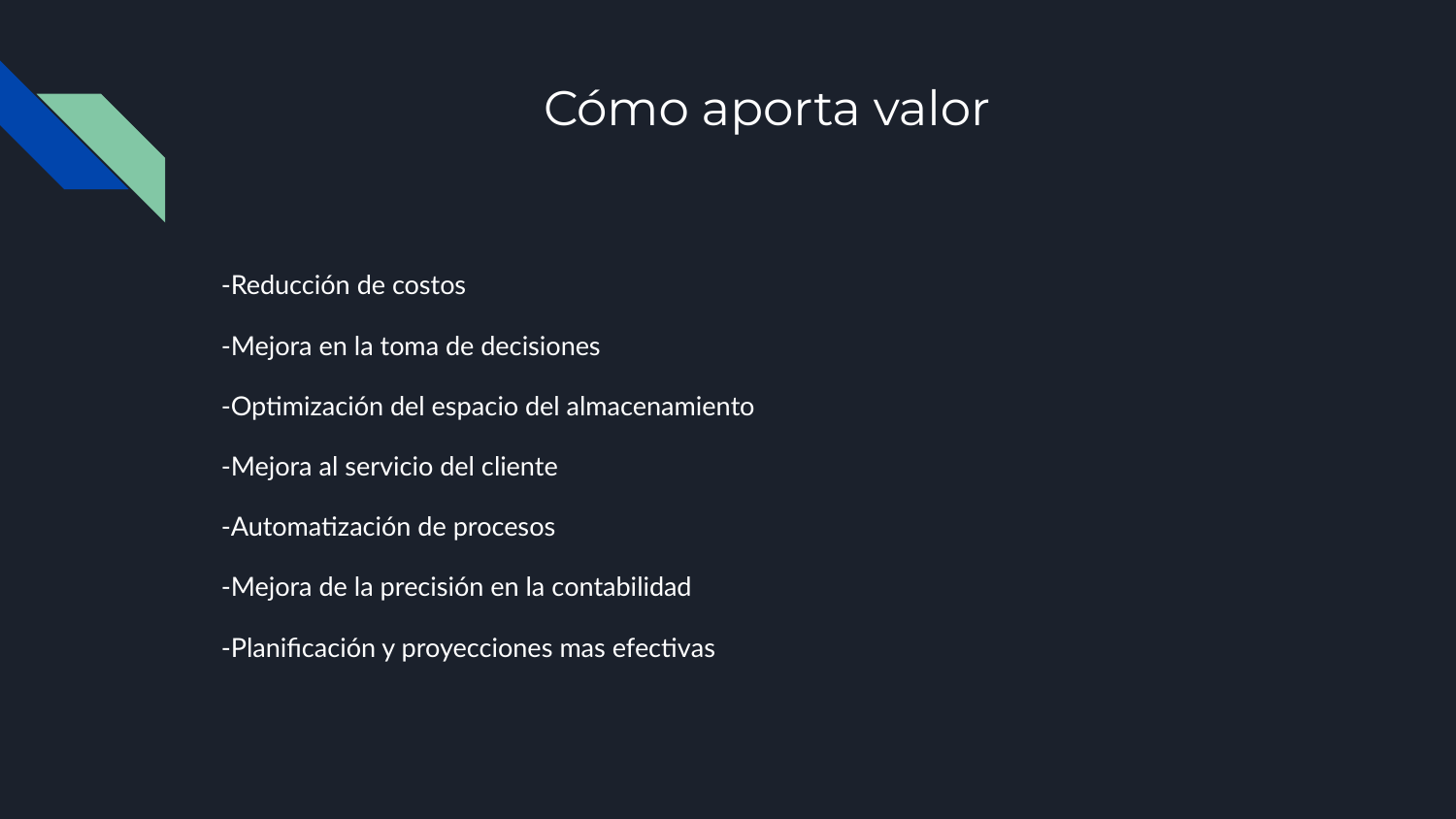

# Cómo aporta valor
-Reducción de costos
-Mejora en la toma de decisiones
-Optimización del espacio del almacenamiento
-Mejora al servicio del cliente
-Automatización de procesos
-Mejora de la precisión en la contabilidad
-Planificación y proyecciones mas efectivas